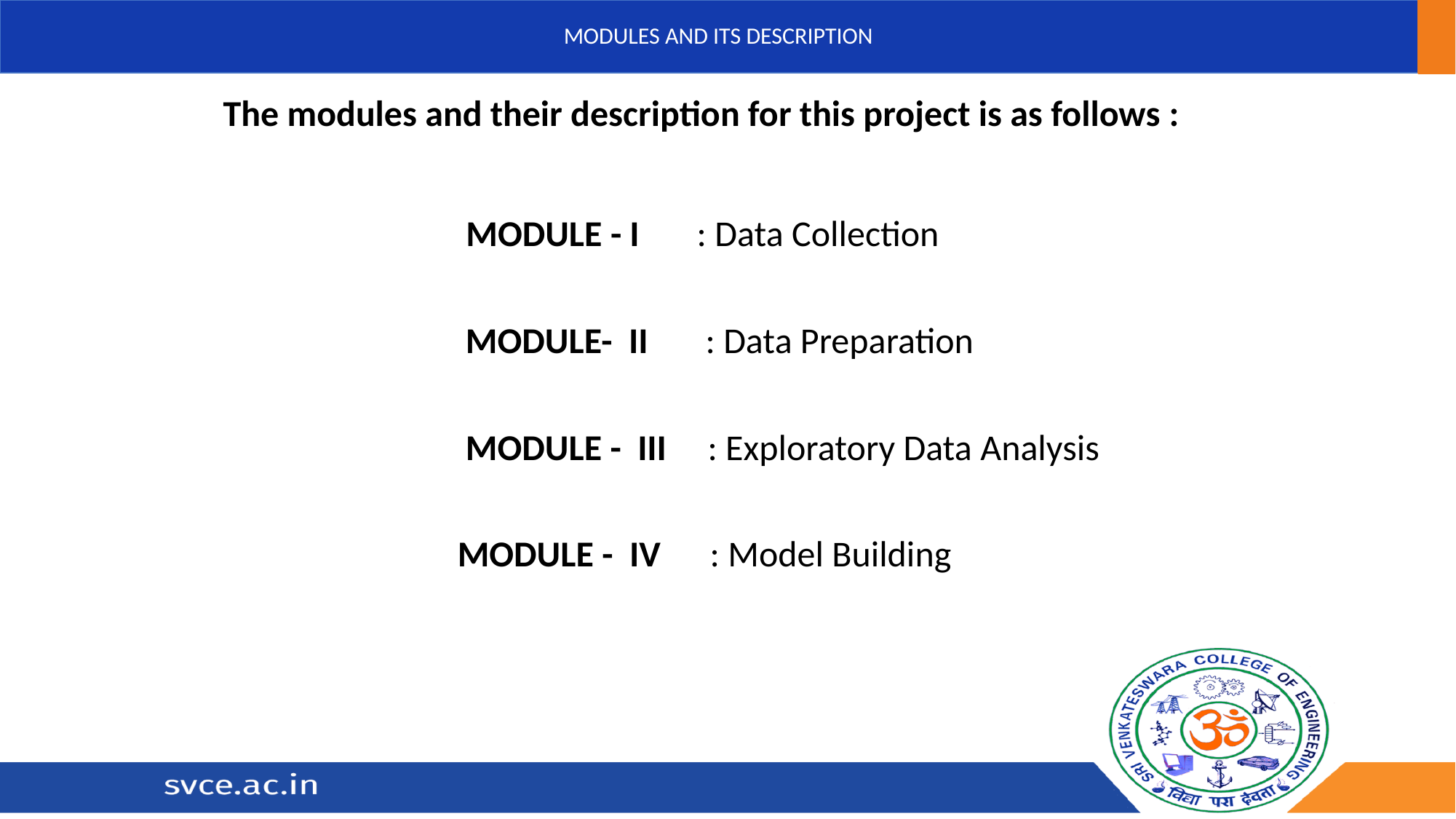

# MODULES AND ITS DESCRIPTION
The modules and their description for this project is as follows :

                                                    MODULE - I       : Data Collection

                              MODULE-  II       : Data Preparation

                              MODULE -  III     : Exploratory Data Analysis

                             MODULE -  IV      : Model Building